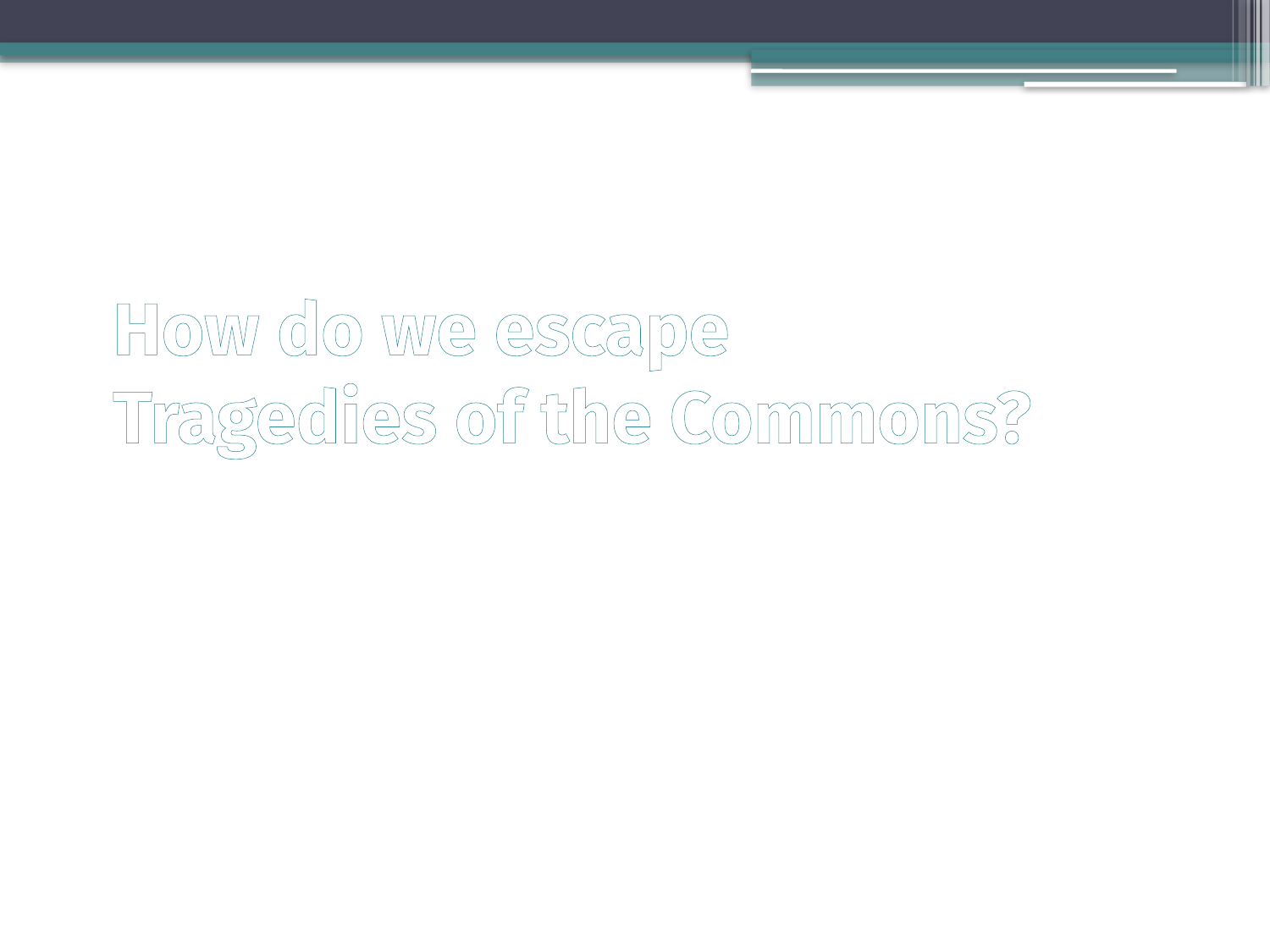

# How do we escape Tragedies of the Commons?